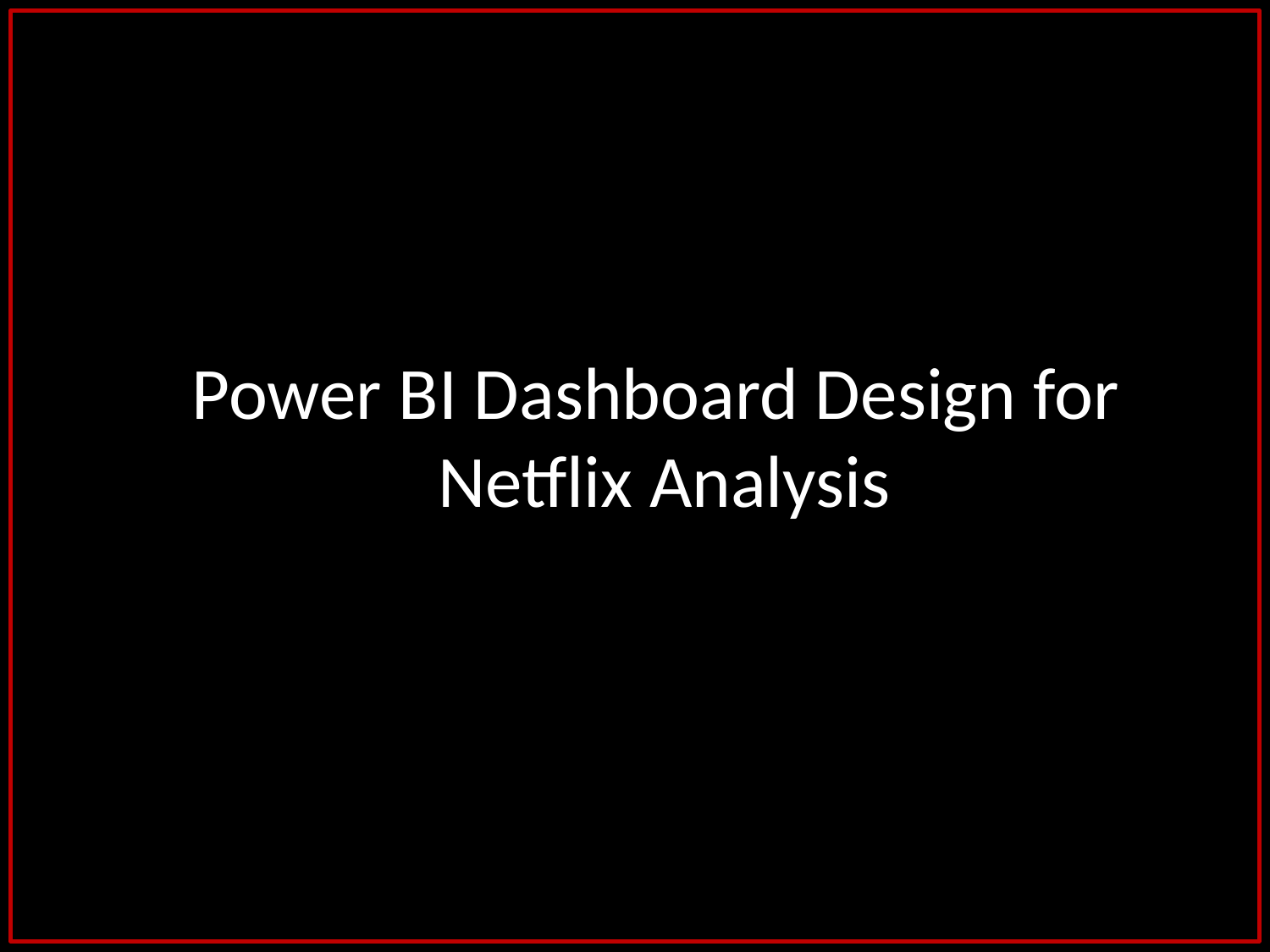

# Power BI Dashboard Design for Netflix Analysis